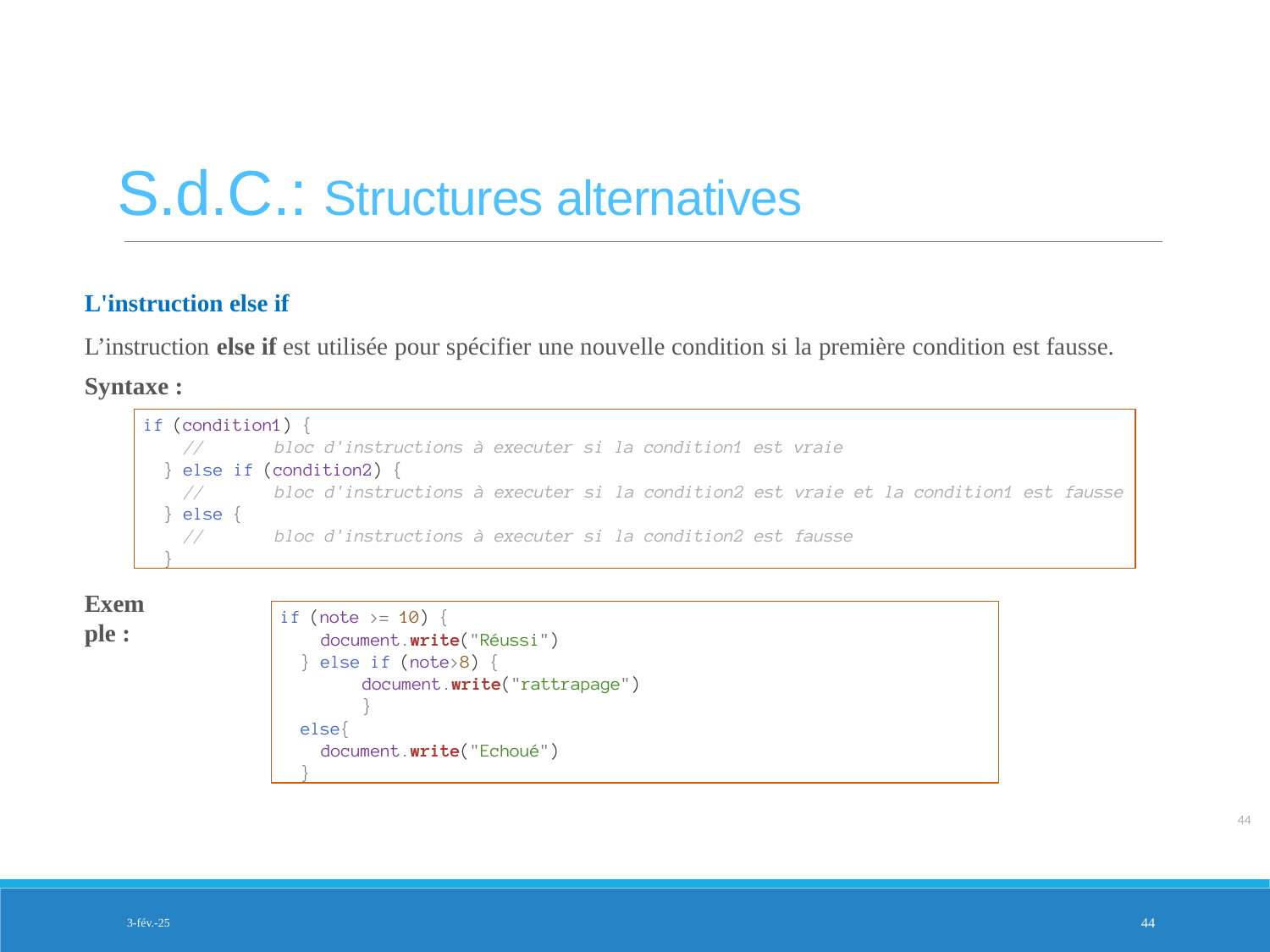

S.d.C.: Structures alternatives
L'instruction else if
L’instruction else if est utilisée pour spécifier une nouvelle condition si la première condition est fausse.
Syntaxe :
if (condition1) {
//	bloc d'instructions à executer si la condition1 est vraie
} else if (condition2) {
//	bloc d'instructions à executer si la condition2 est vraie et la condition1 est fausse
} else {
//	bloc d'instructions à executer si la condition2 est fausse
}
Exemple :
if (note >= 10) {
document.write("Réussi")
} else if (note>8) {
document.write("rattrapage")
}
else{
document.write("Echoué")

PARTIE 2
}
44
3-fév.-25
44